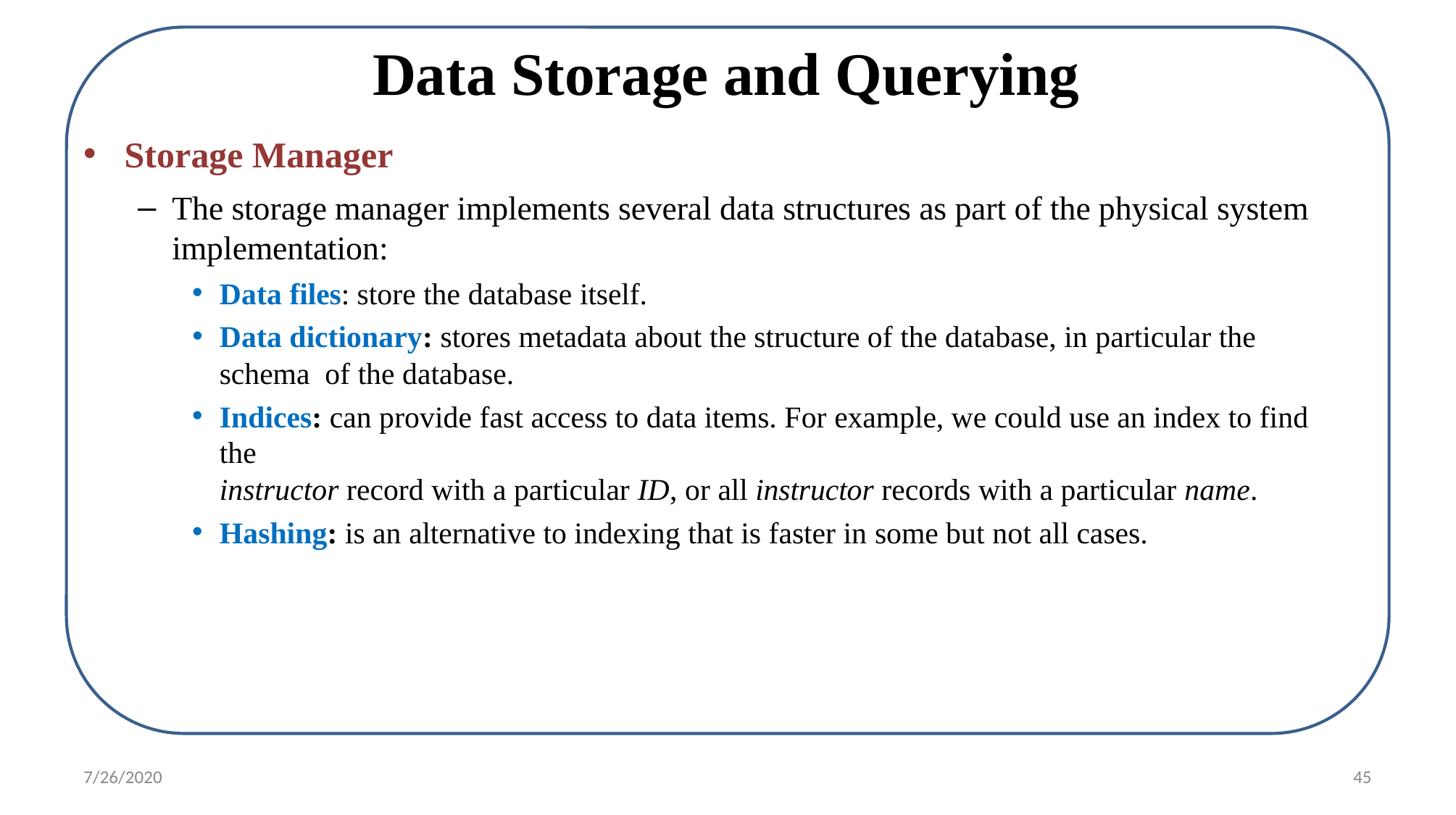

# Data Storage and Querying
Storage Manager
The storage manager implements several data structures as part of the physical system  implementation:
Data files: store the database itself.
Data dictionary: stores metadata about the structure of the database, in particular the schema  of the database.
Indices: can provide fast access to data items. For example, we could use an index to find the
instructor record with a particular ID, or all instructor records with a particular name.
Hashing: is an alternative to indexing that is faster in some but not all cases.
7/26/2020
45